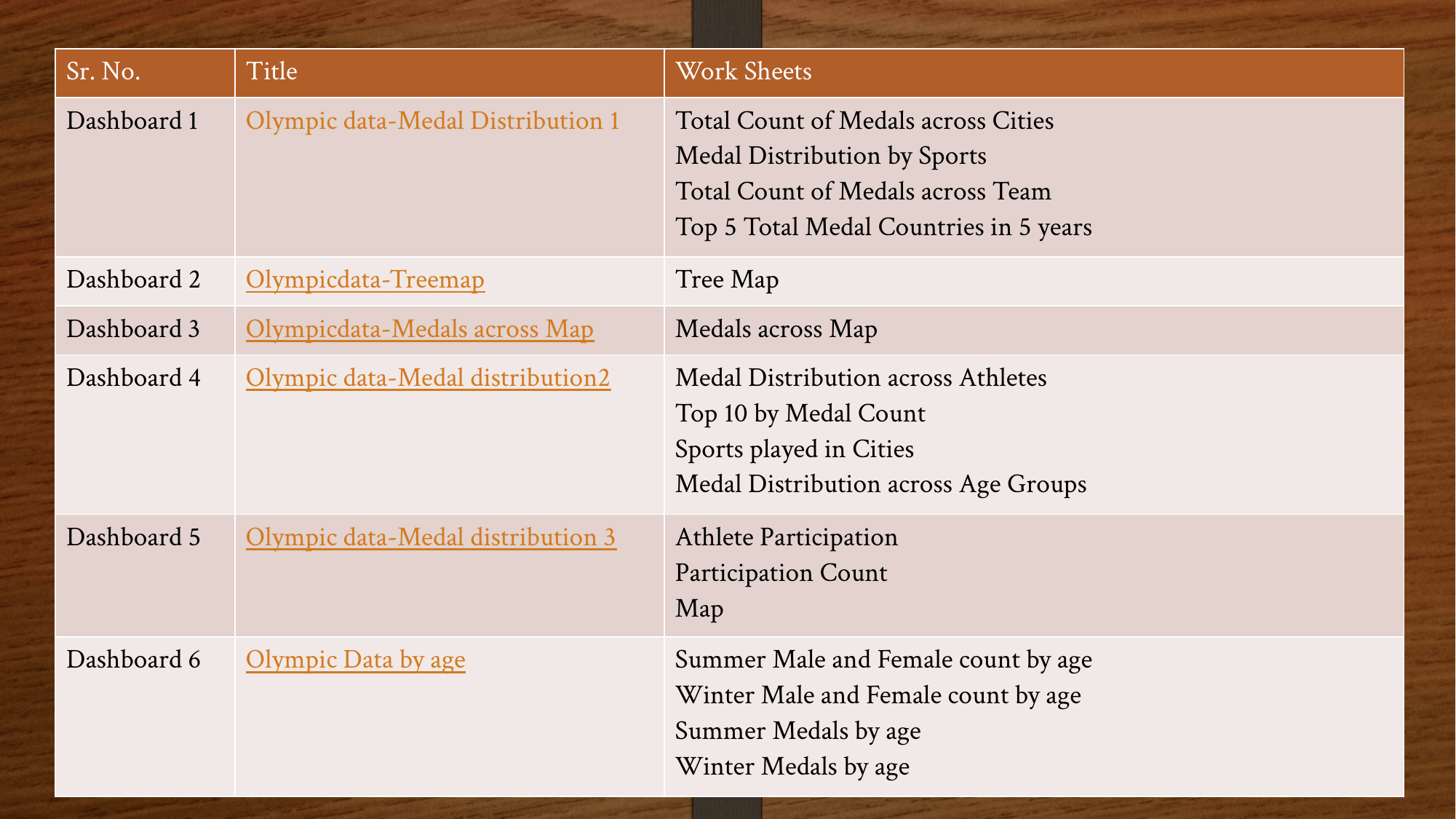

| Sr. No. | Title | Work Sheets |
| --- | --- | --- |
| Dashboard 1 | Olympic data-Medal Distribution 1 | Total Count of Medals across Cities Medal Distribution by Sports Total Count of Medals across Team Top 5 Total Medal Countries in 5 years |
| Dashboard 2 | Olympicdata-Treemap | Tree Map |
| Dashboard 3 | Olympicdata-Medals across Map | Medals across Map |
| Dashboard 4 | Olympic data-Medal distribution2 | Medal Distribution across Athletes Top 10 by Medal Count Sports played in Cities Medal Distribution across Age Groups |
| Dashboard 5 | Olympic data-Medal distribution 3 | Athlete Participation Participation Count Map |
| Dashboard 6 | Olympic Data by age | Summer Male and Female count by age Winter Male and Female count by age Summer Medals by age Winter Medals by age |